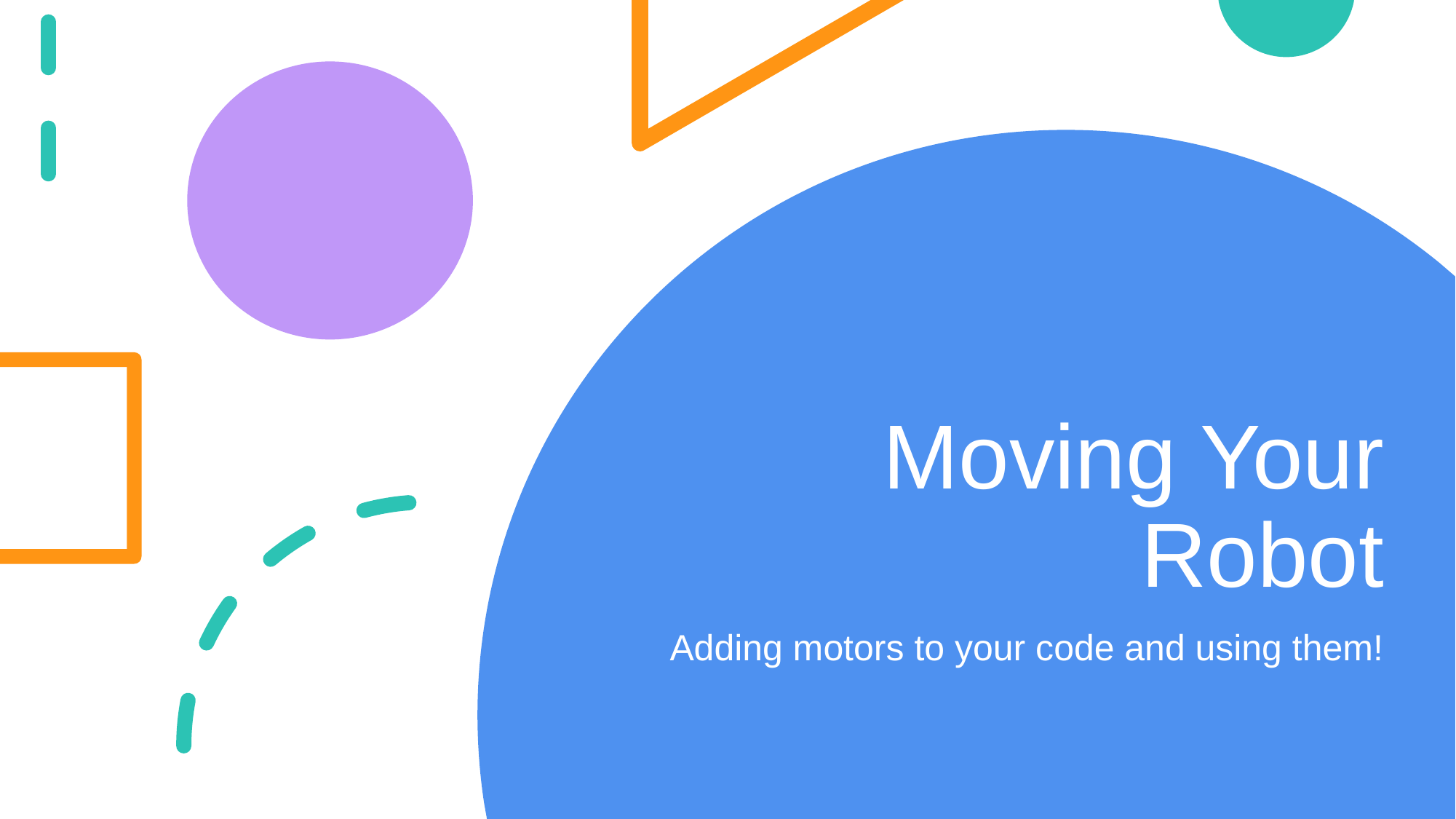

# Moving Your Robot
Adding motors to your code and using them!